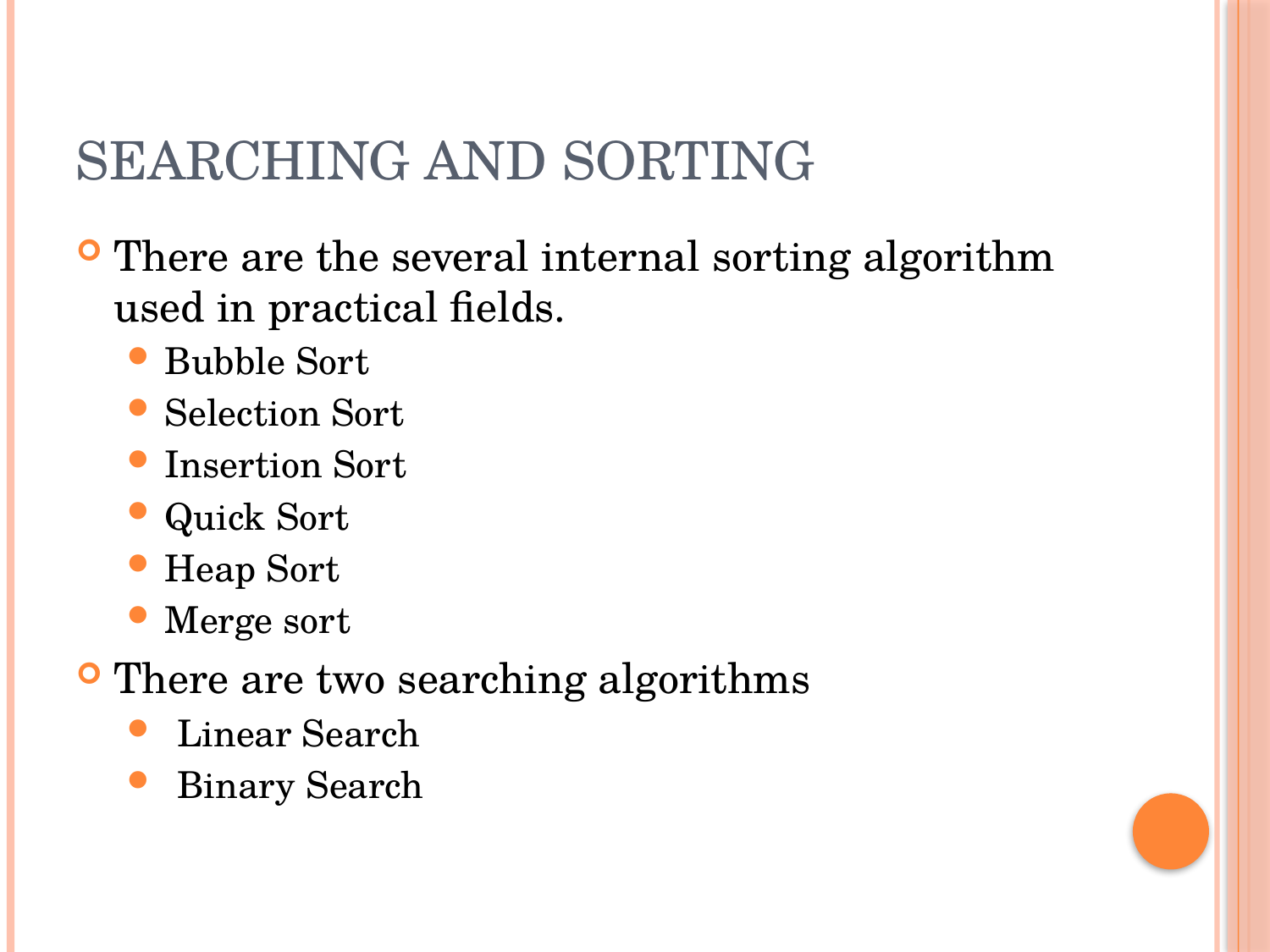

# searching and sorting
There are the several internal sorting algorithm used in practical fields.
Bubble Sort
Selection Sort
Insertion Sort
Quick Sort
Heap Sort
Merge sort
There are two searching algorithms
 Linear Search
 Binary Search